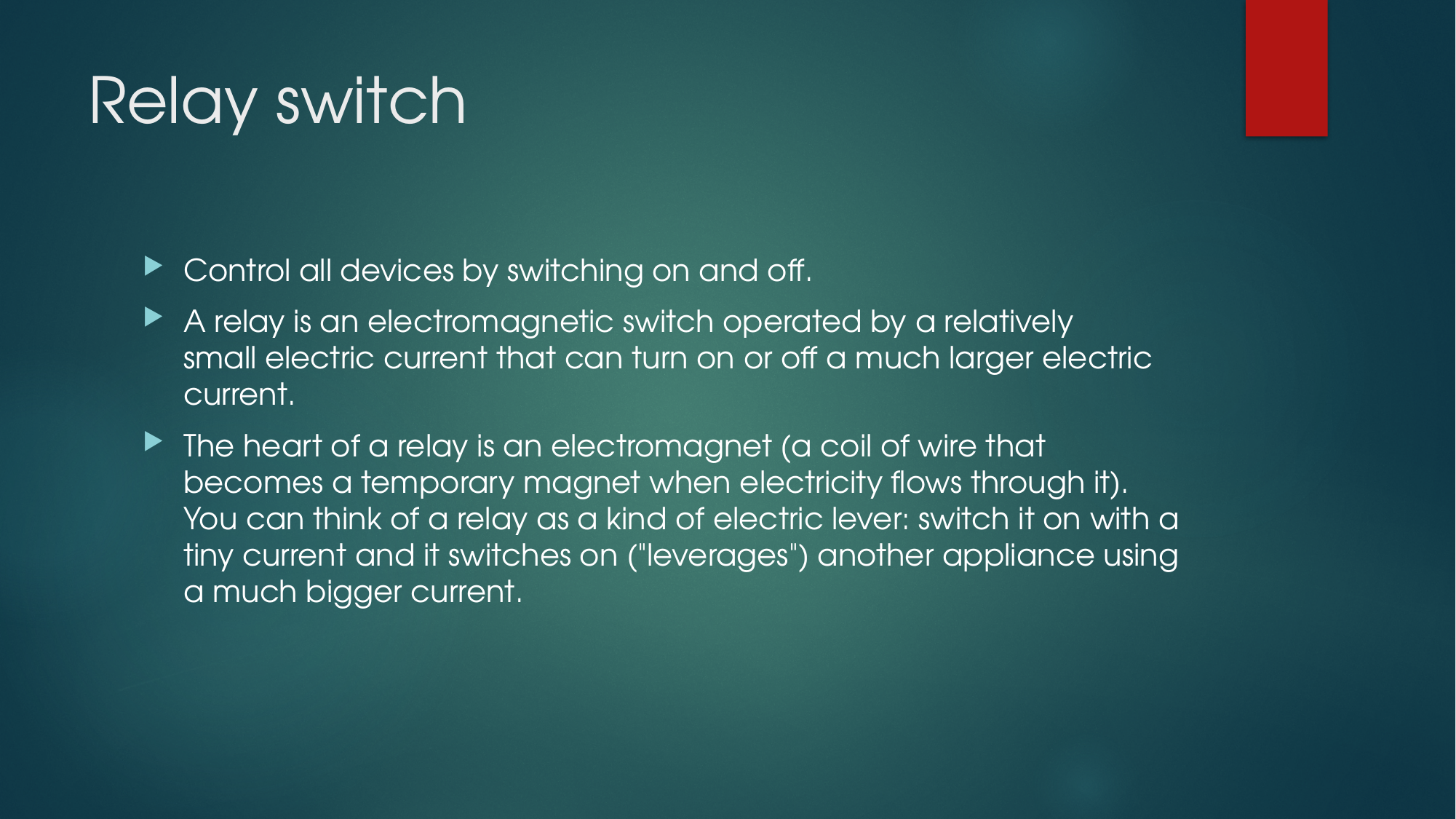

# Relay switch
Control all devices by switching on and off.
A relay is an electromagnetic switch operated by a relatively small electric current that can turn on or off a much larger electric current.
The heart of a relay is an electromagnet (a coil of wire that becomes a temporary magnet when electricity flows through it). You can think of a relay as a kind of electric lever: switch it on with a tiny current and it switches on ("leverages") another appliance using a much bigger current.